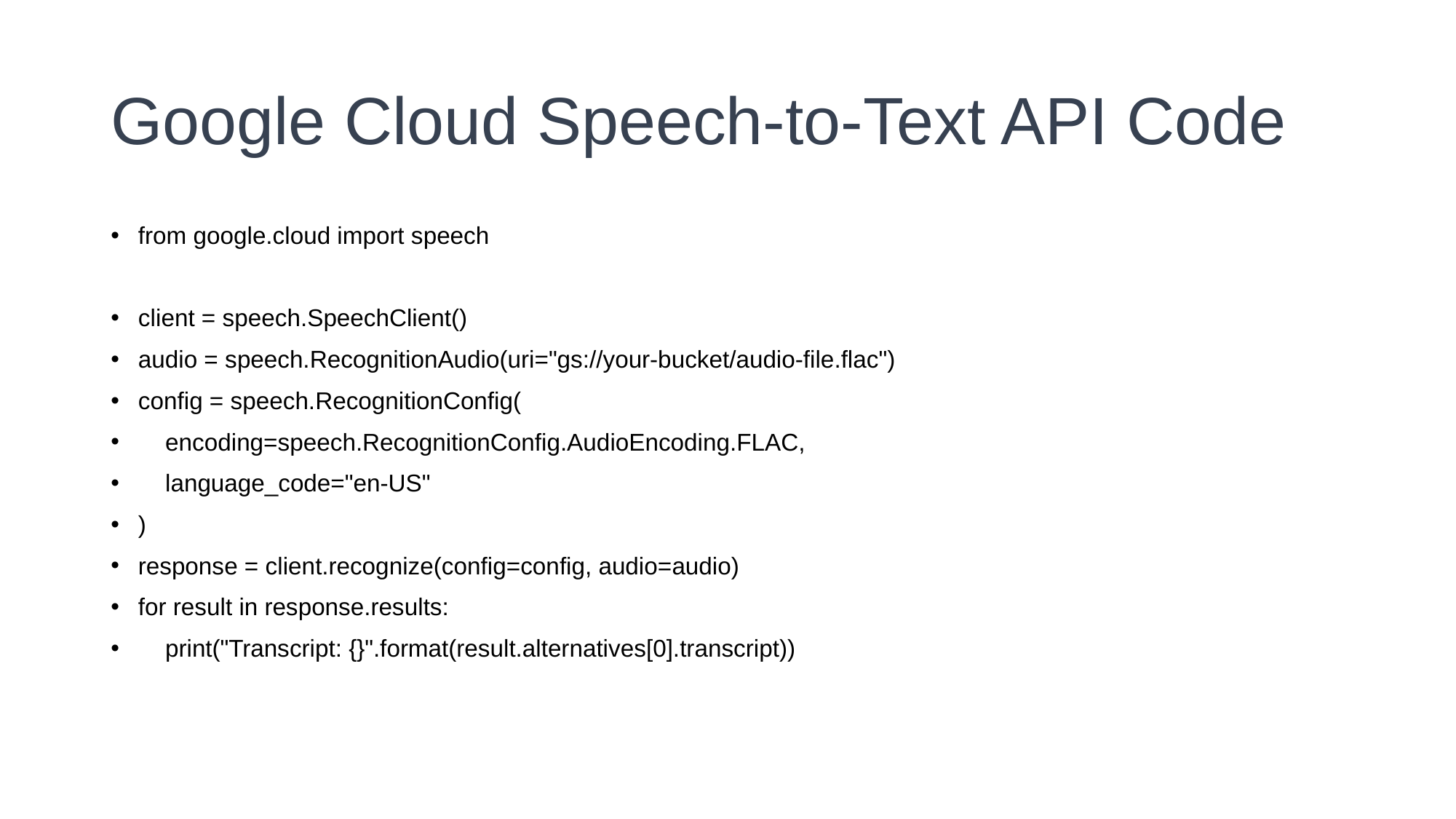

# Google Cloud Speech-to-Text API Code
from google.cloud import speech

client = speech.SpeechClient()
audio = speech.RecognitionAudio(uri="gs://your-bucket/audio-file.flac")
config = speech.RecognitionConfig(
    encoding=speech.RecognitionConfig.AudioEncoding.FLAC,
    language_code="en-US"
)
response = client.recognize(config=config, audio=audio)
for result in response.results:
    print("Transcript: {}".format(result.alternatives[0].transcript))